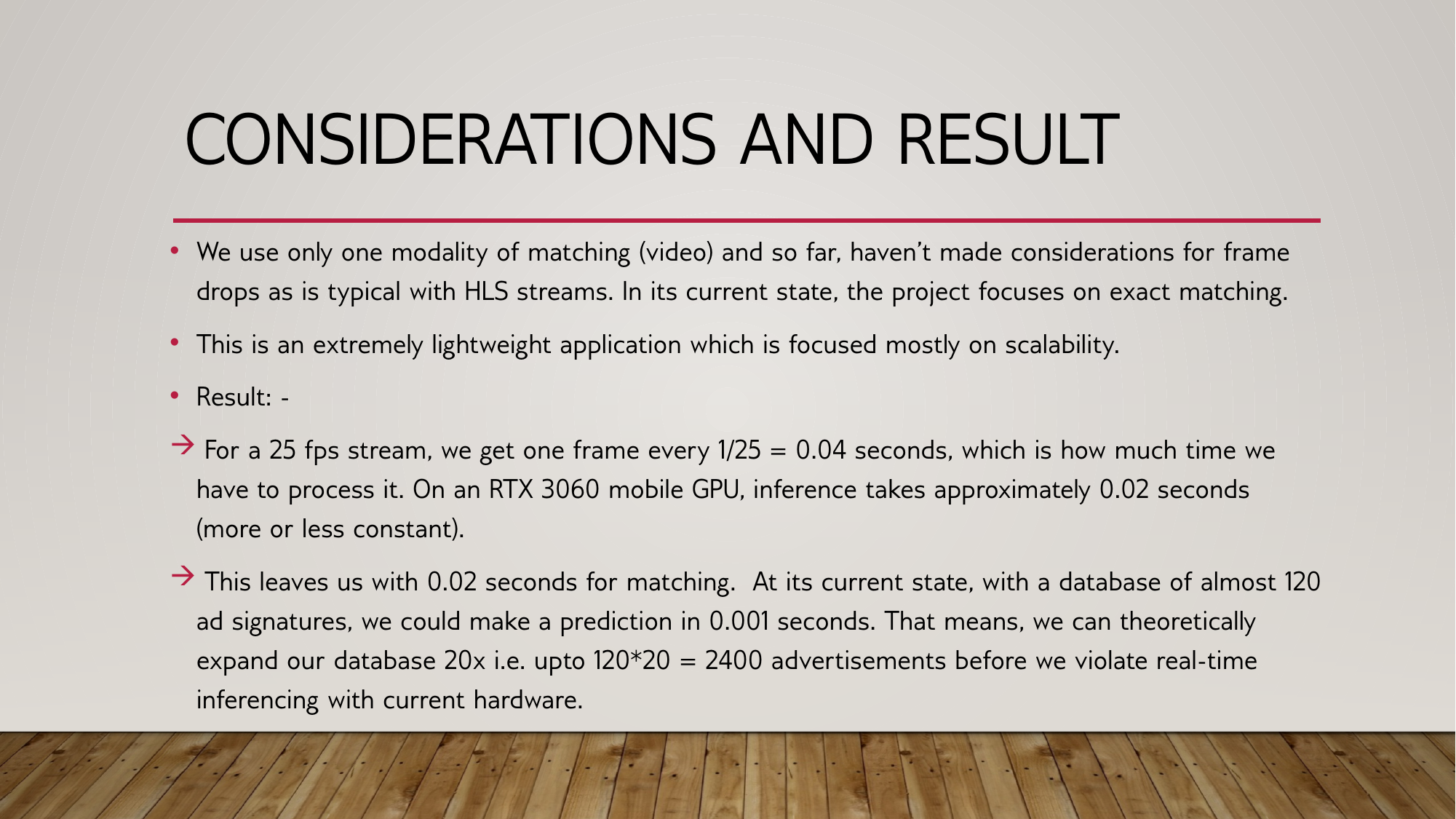

# CONSIDERATIONS and result
We use only one modality of matching (video) and so far, haven’t made considerations for frame drops as is typical with HLS streams. In its current state, the project focuses on exact matching.
This is an extremely lightweight application which is focused mostly on scalability.
Result: -
 For a 25 fps stream, we get one frame every 1/25 = 0.04 seconds, which is how much time we have to process it. On an RTX 3060 mobile GPU, inference takes approximately 0.02 seconds (more or less constant).
 This leaves us with 0.02 seconds for matching.  At its current state, with a database of almost 120 ad signatures, we could make a prediction in 0.001 seconds. That means, we can theoretically expand our database 20x i.e. upto 120*20 = 2400 advertisements before we violate real-time inferencing with current hardware.